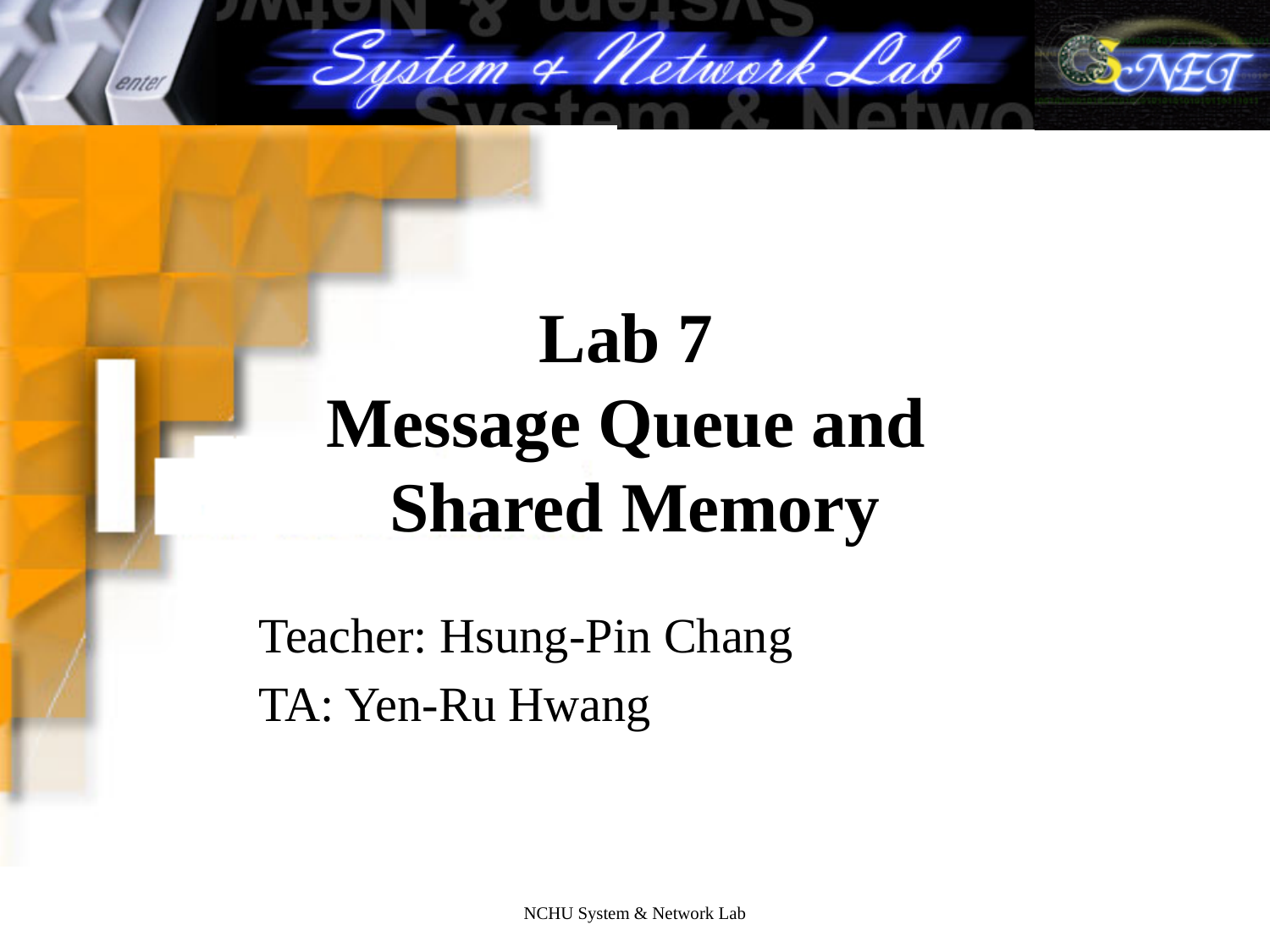

# Lab 7 Message Queue and Shared Memory
Teacher: Hsung-Pin Chang
TA: Yen-Ru Hwang